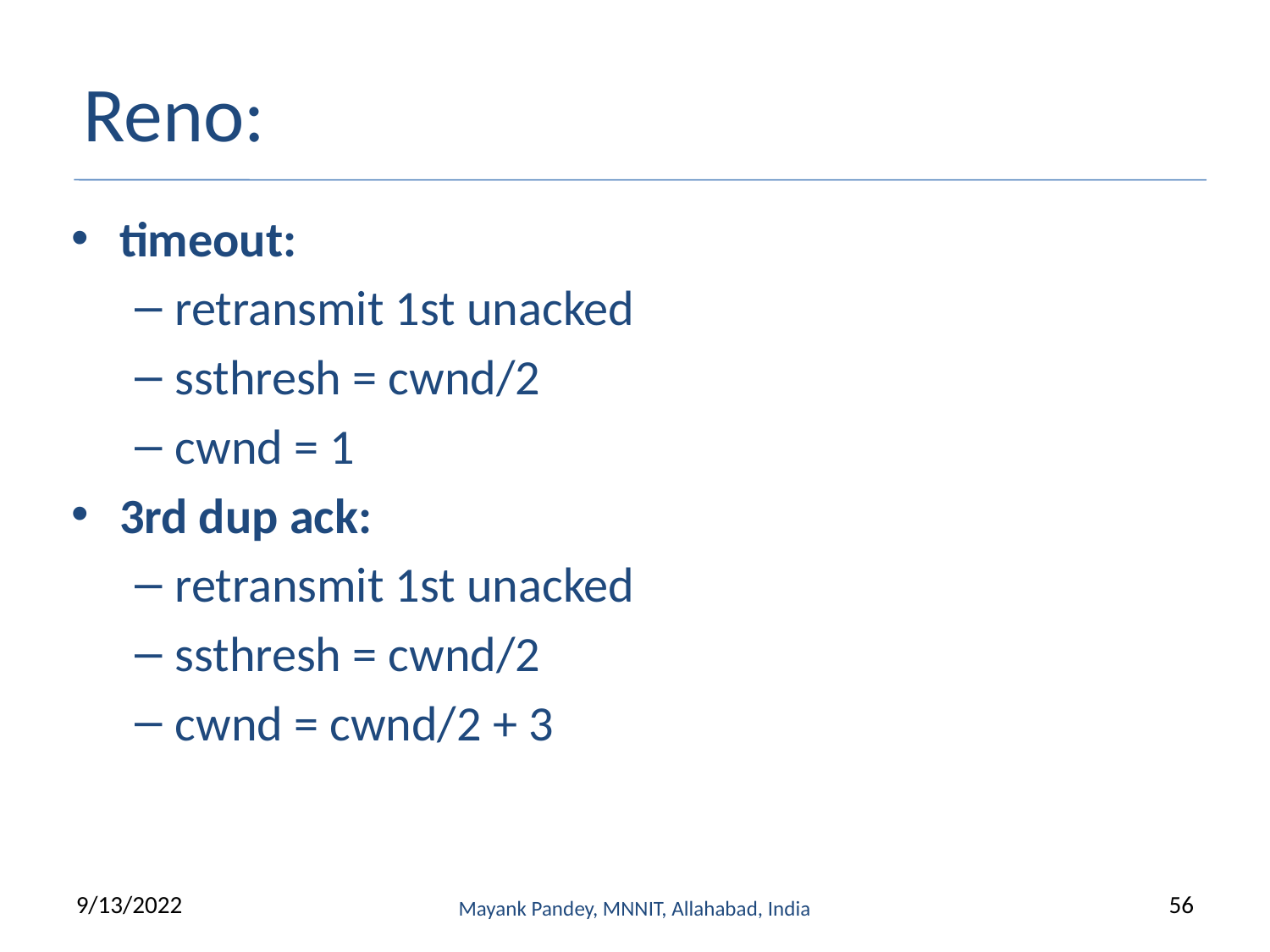

# Reno:
timeout:
retransmit 1st unacked
ssthresh = cwnd/2
cwnd = 1
3rd dup ack:
retransmit 1st unacked
ssthresh = cwnd/2
cwnd = cwnd/2 + 3

9/13/2022
Mayank Pandey, MNNIT, Allahabad, India
56